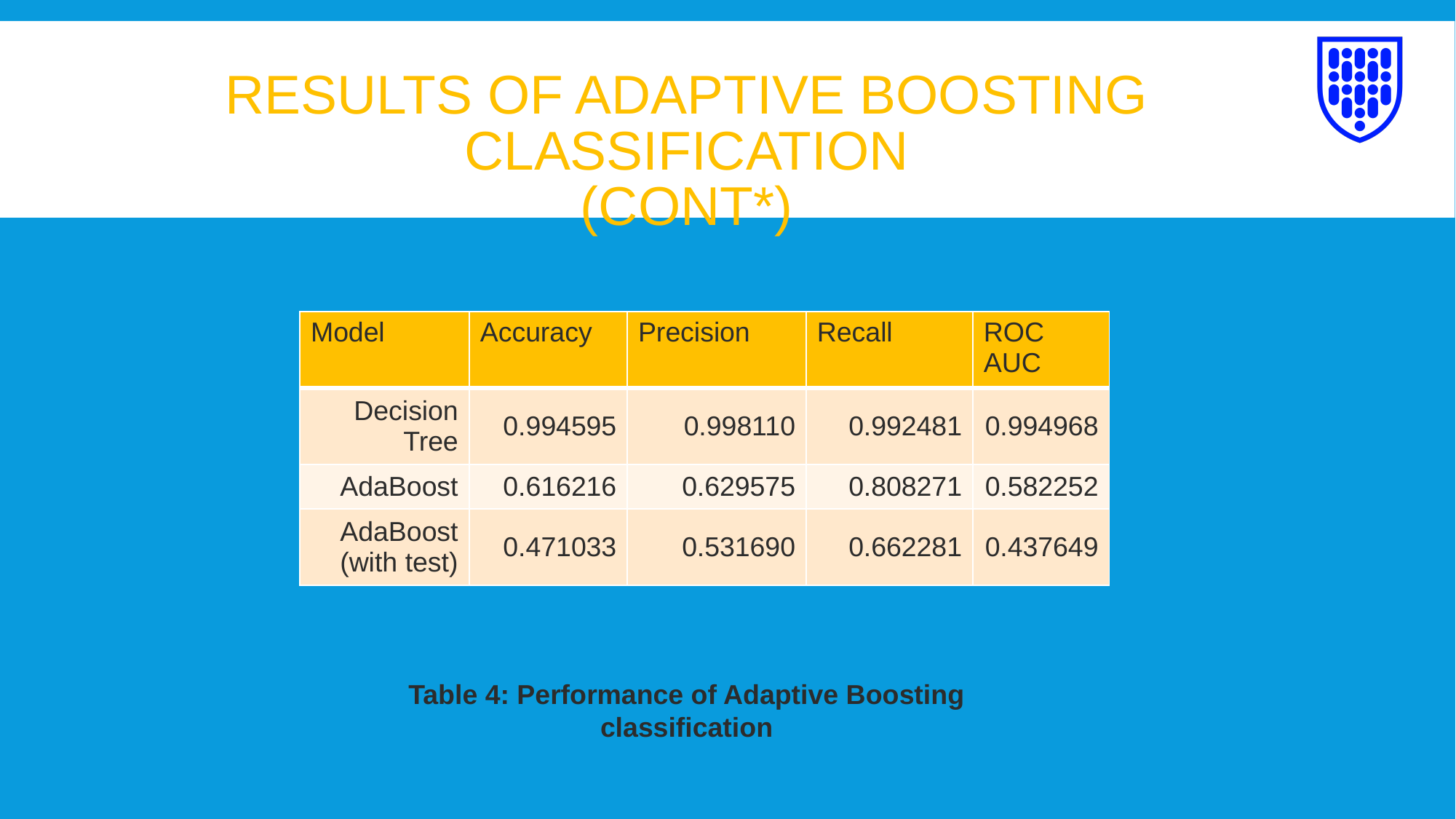

# RESULTS OF ADAPTIVE Boosting classification (CONT*)
| Model | Accuracy | Precision | Recall | ROC AUC |
| --- | --- | --- | --- | --- |
| Decision Tree | 0.994595 | 0.998110 | 0.992481 | 0.994968 |
| AdaBoost | 0.616216 | 0.629575 | 0.808271 | 0.582252 |
| AdaBoost (with test) | 0.471033 | 0.531690 | 0.662281 | 0.437649 |
Table 3: Performance of Random Forest classification
Table 4: Performance of Adaptive Boosting classification